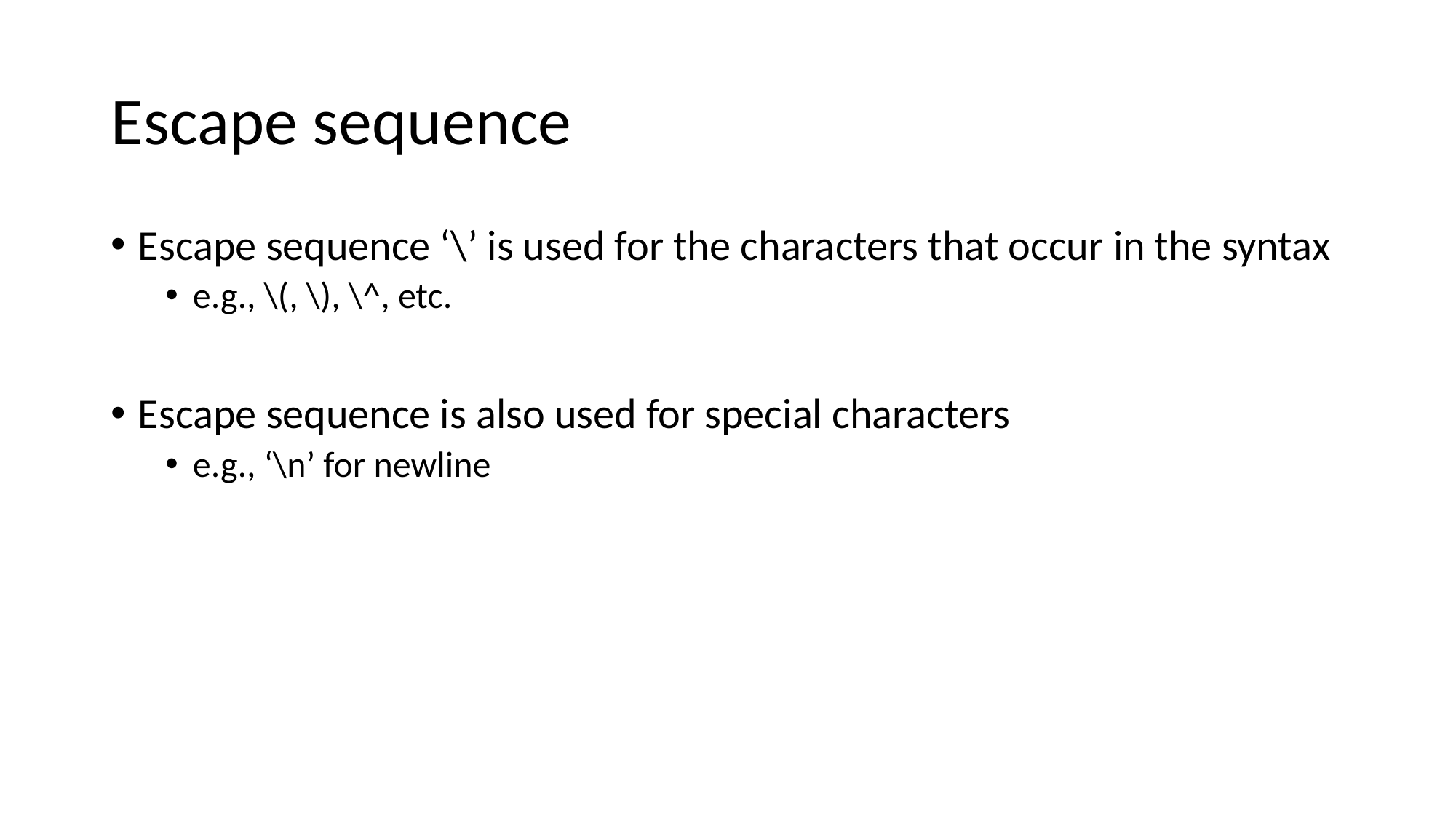

# Escape sequence
Escape sequence ‘\’ is used for the characters that occur in the syntax
e.g., \(, \), \^, etc.

Escape sequence is also used for special characters
e.g., ‘\n’ for newline